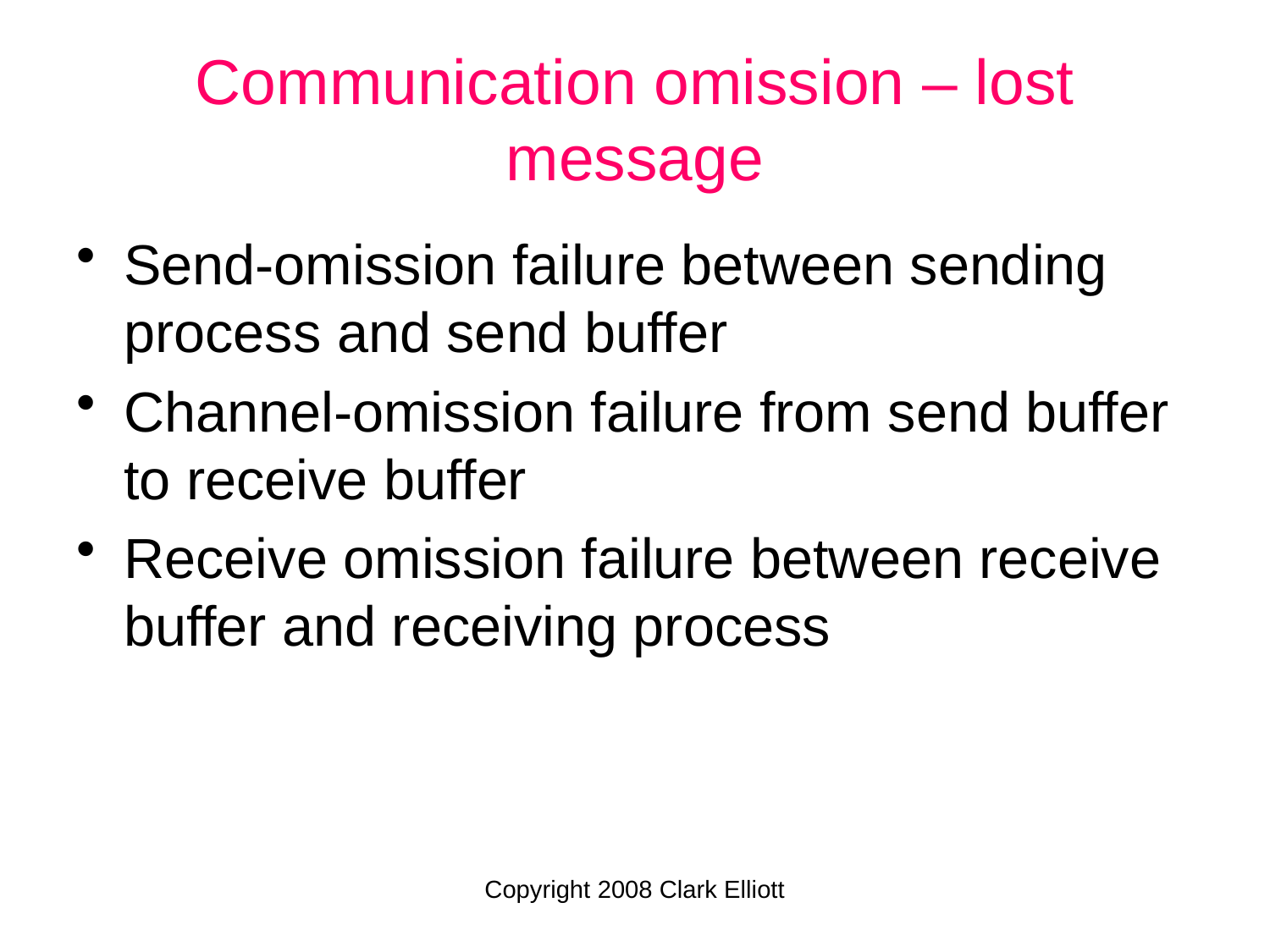

# Communication omission – lost message
Send-omission failure between sending process and send buffer
Channel-omission failure from send buffer to receive buffer
Receive omission failure between receive buffer and receiving process

Copyright 2008 Clark Elliott